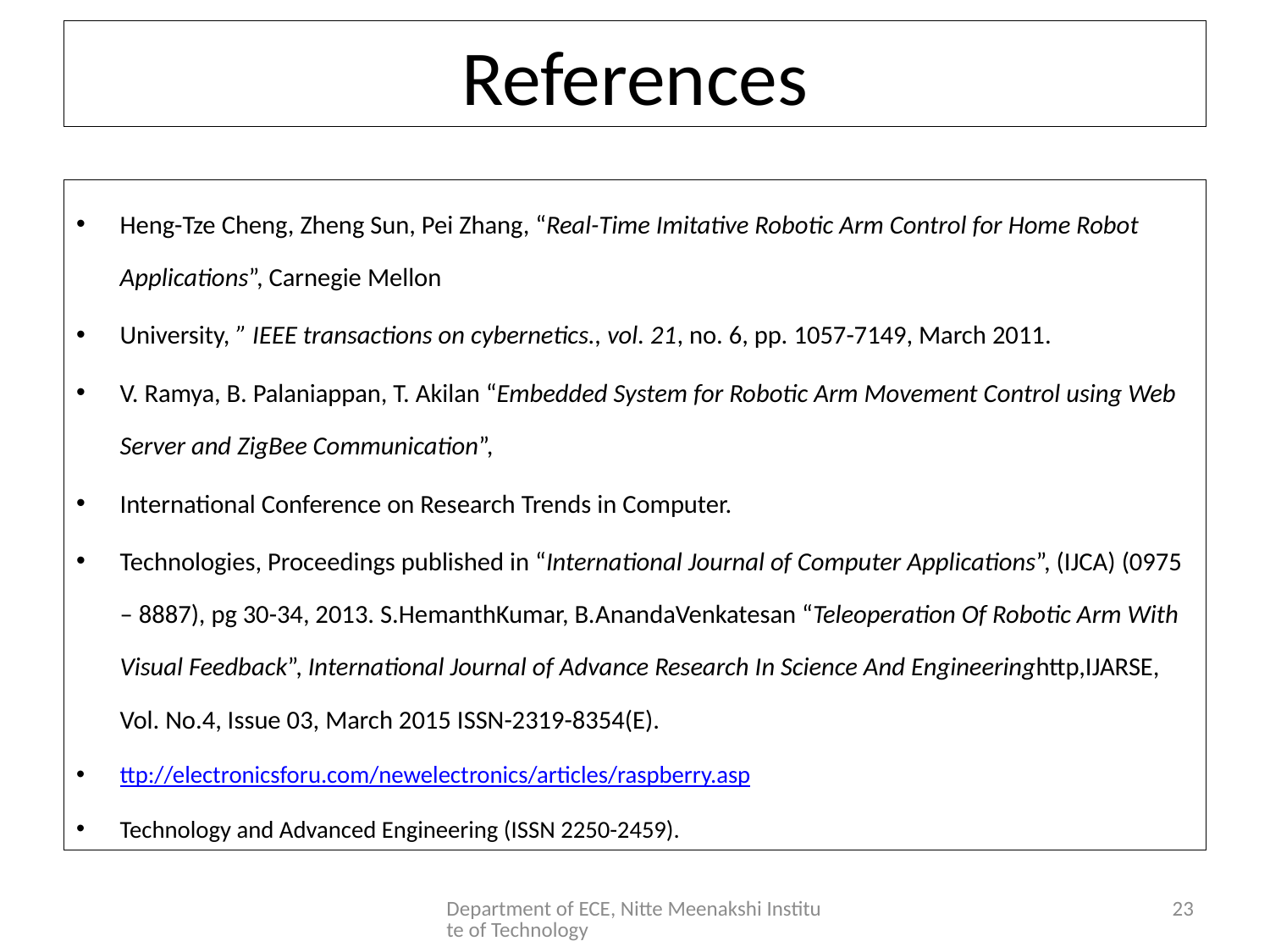

# References
Heng-Tze Cheng, Zheng Sun, Pei Zhang, “Real-Time Imitative Robotic Arm Control for Home Robot Applications”, Carnegie Mellon
University, ” IEEE transactions on cybernetics., vol. 21, no. 6, pp. 1057-7149, March 2011.
V. Ramya, B. Palaniappan, T. Akilan “Embedded System for Robotic Arm Movement Control using Web Server and ZigBee Communication”,
International Conference on Research Trends in Computer.
Technologies, Proceedings published in “International Journal of Computer Applications”, (IJCA) (0975 – 8887), pg 30-34, 2013. S.HemanthKumar, B.AnandaVenkatesan “Teleoperation Of Robotic Arm With Visual Feedback”, International Journal of Advance Research In Science And Engineeringhttp,IJARSE, Vol. No.4, Issue 03, March 2015 ISSN-2319-8354(E).
ttp://electronicsforu.com/newelectronics/articles/raspberry.asp
Technology and Advanced Engineering (ISSN 2250-2459).

Department of ECE, Nitte Meenakshi Institute of Technology
23